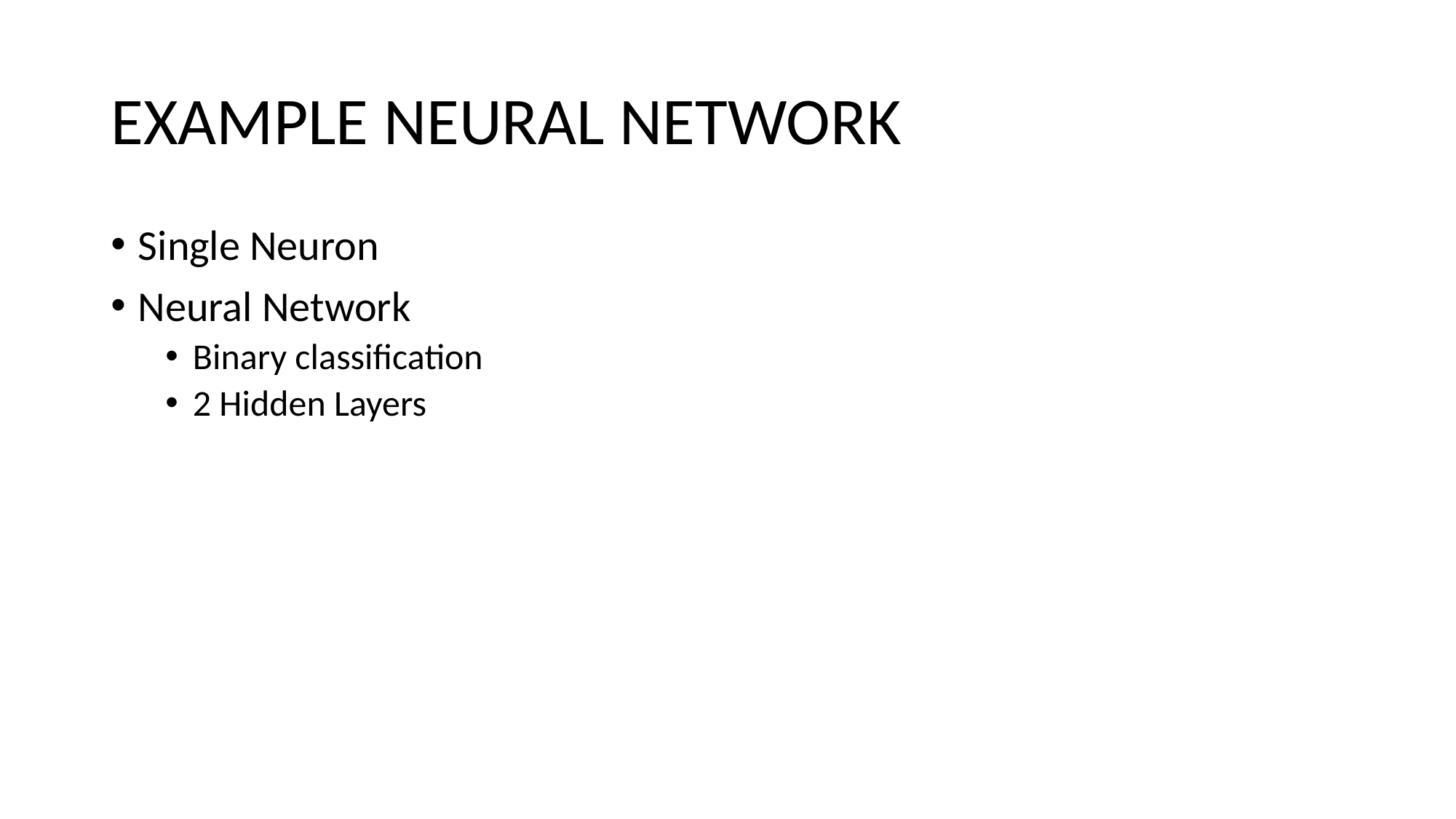

# EXAMPLE NEURAL NETWORK
Single Neuron
Neural Network
Binary classification
2 Hidden Layers